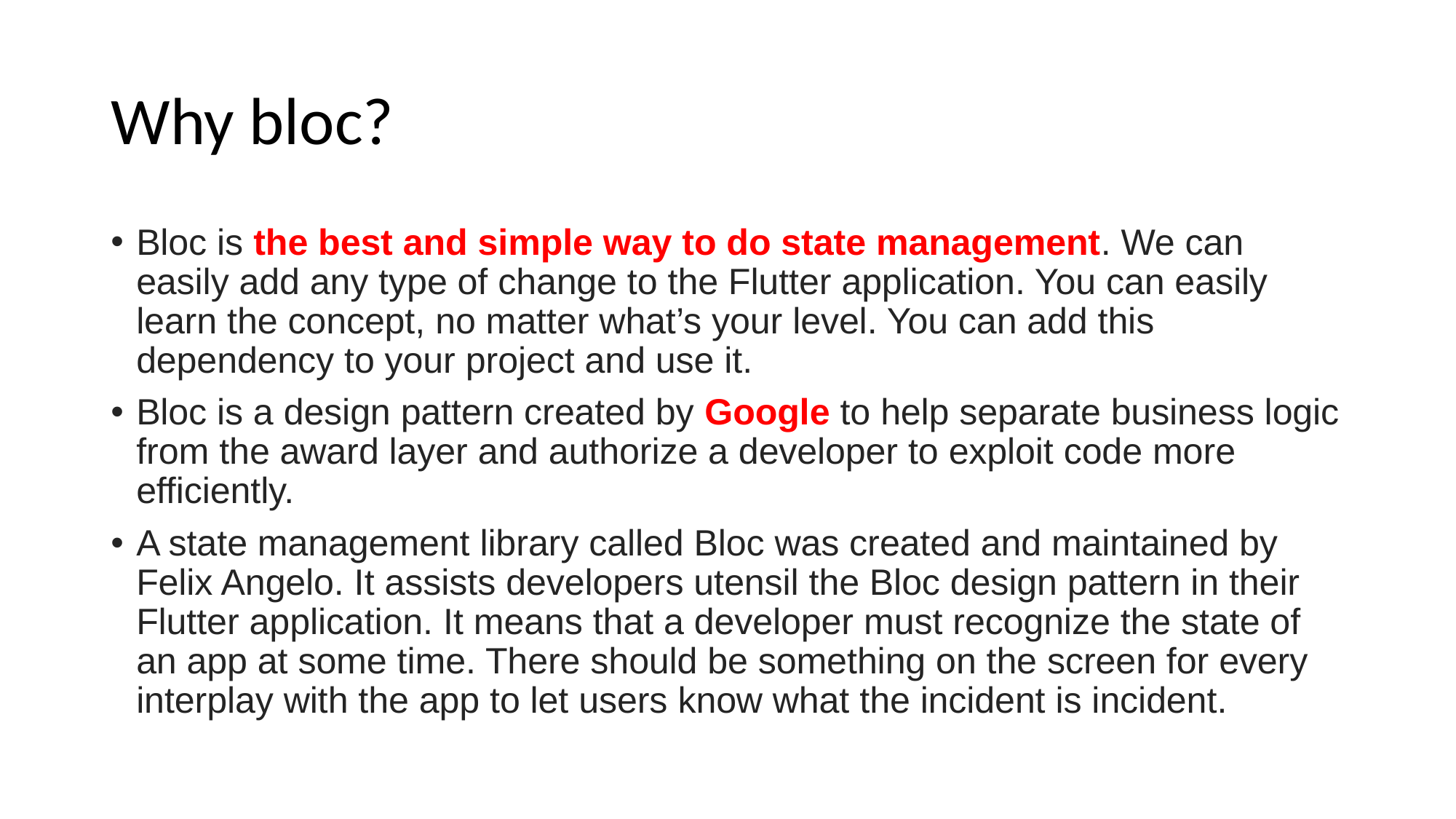

# Why bloc?
Bloc is the best and simple way to do state management. We can easily add any type of change to the Flutter application. You can easily learn the concept, no matter what’s your level. You can add this dependency to your project and use it.
Bloc is a design pattern created by Google to help separate business logic from the award layer and authorize a developer to exploit code more efficiently.
A state management library called Bloc was created and maintained by Felix Angelo. It assists developers utensil the Bloc design pattern in their Flutter application. It means that a developer must recognize the state of an app at some time. There should be something on the screen for every interplay with the app to let users know what the incident is incident.